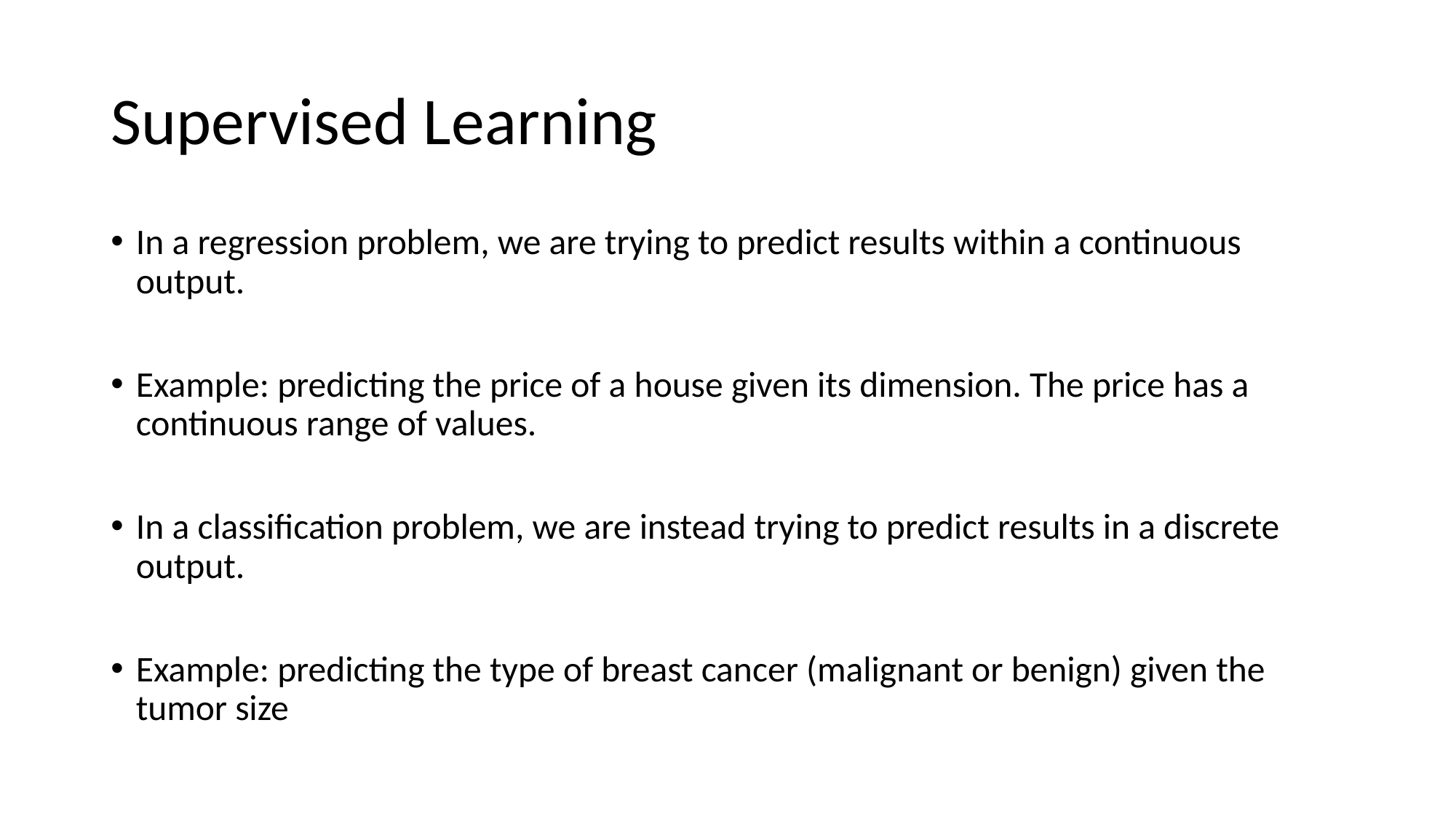

# Supervised Learning
In a regression problem, we are trying to predict results within a continuous output.

Example: predicting the price of a house given its dimension. The price has a continuous range of values.

In a classification problem, we are instead trying to predict results in a discrete output.

Example: predicting the type of breast cancer (malignant or benign) given the tumor size